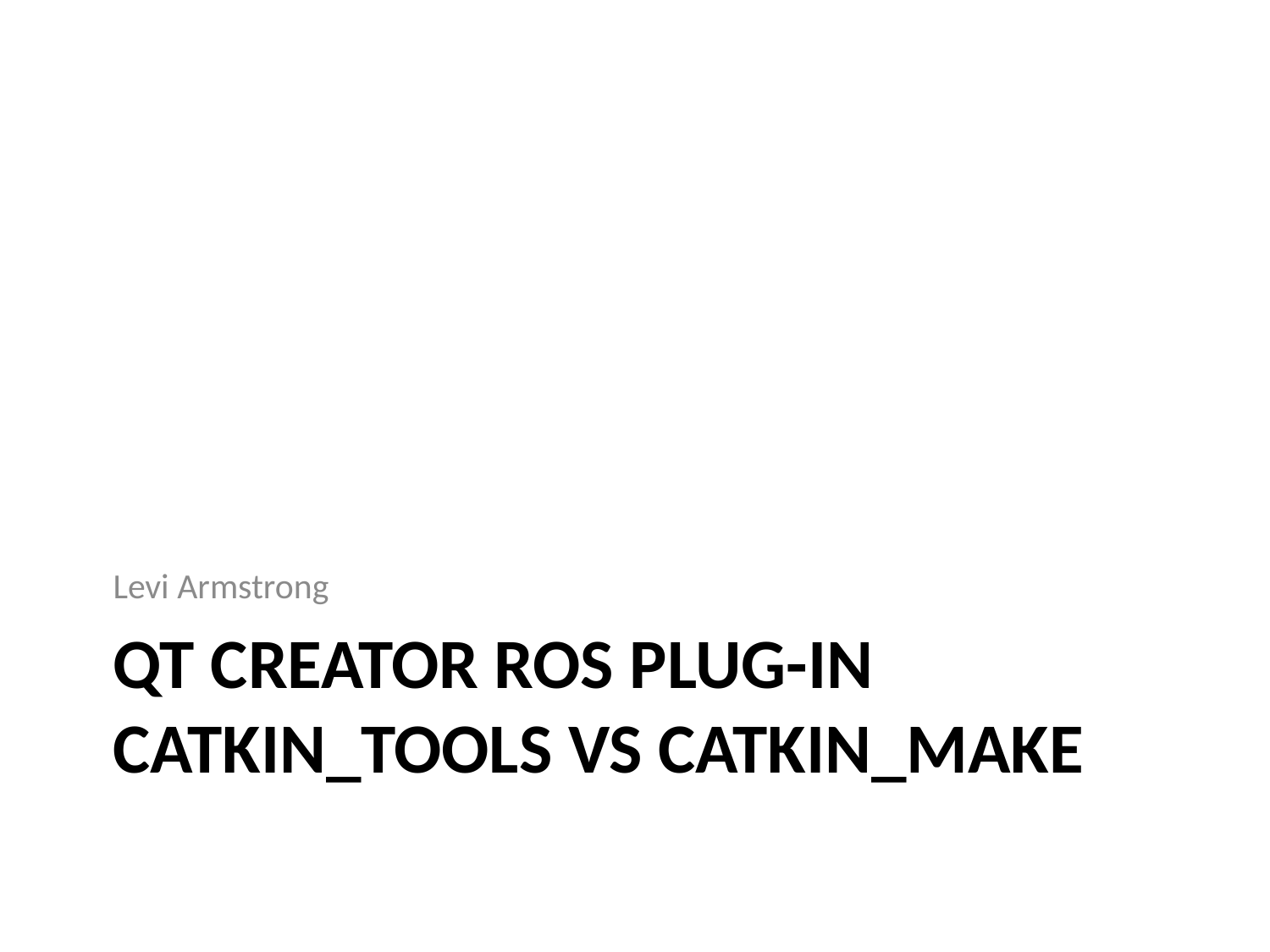

Levi Armstrong
# Qt Creator Ros Plug-in catkin_tools vs catkin_make